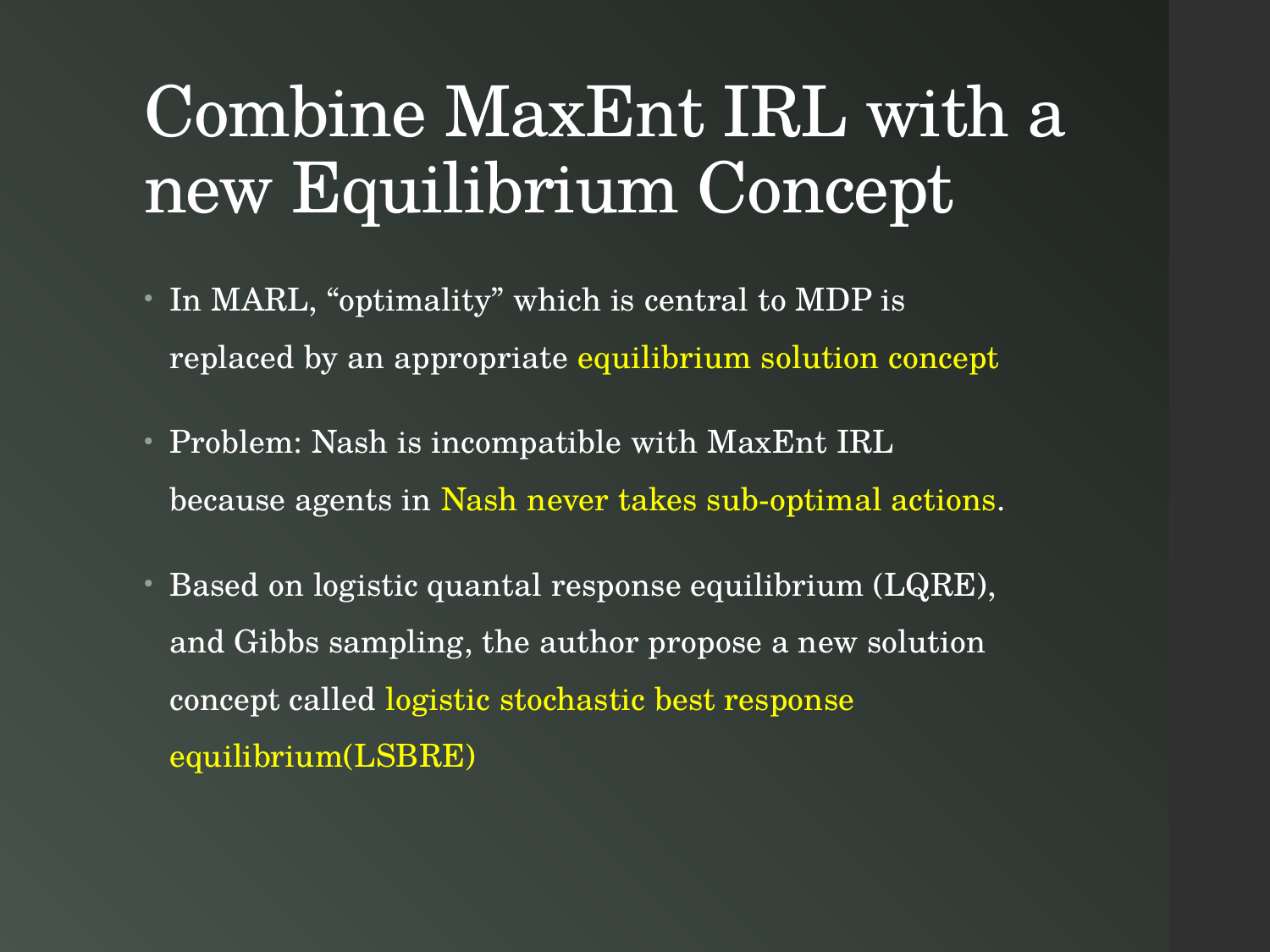

# Combine MaxEnt IRL with a new Equilibrium Concept
In MARL, “optimality” which is central to MDP is replaced by an appropriate equilibrium solution concept
Problem: Nash is incompatible with MaxEnt IRL because agents in Nash never takes sub-optimal actions.
Based on logistic quantal response equilibrium (LQRE), and Gibbs sampling, the author propose a new solution concept called logistic stochastic best response equilibrium(LSBRE)